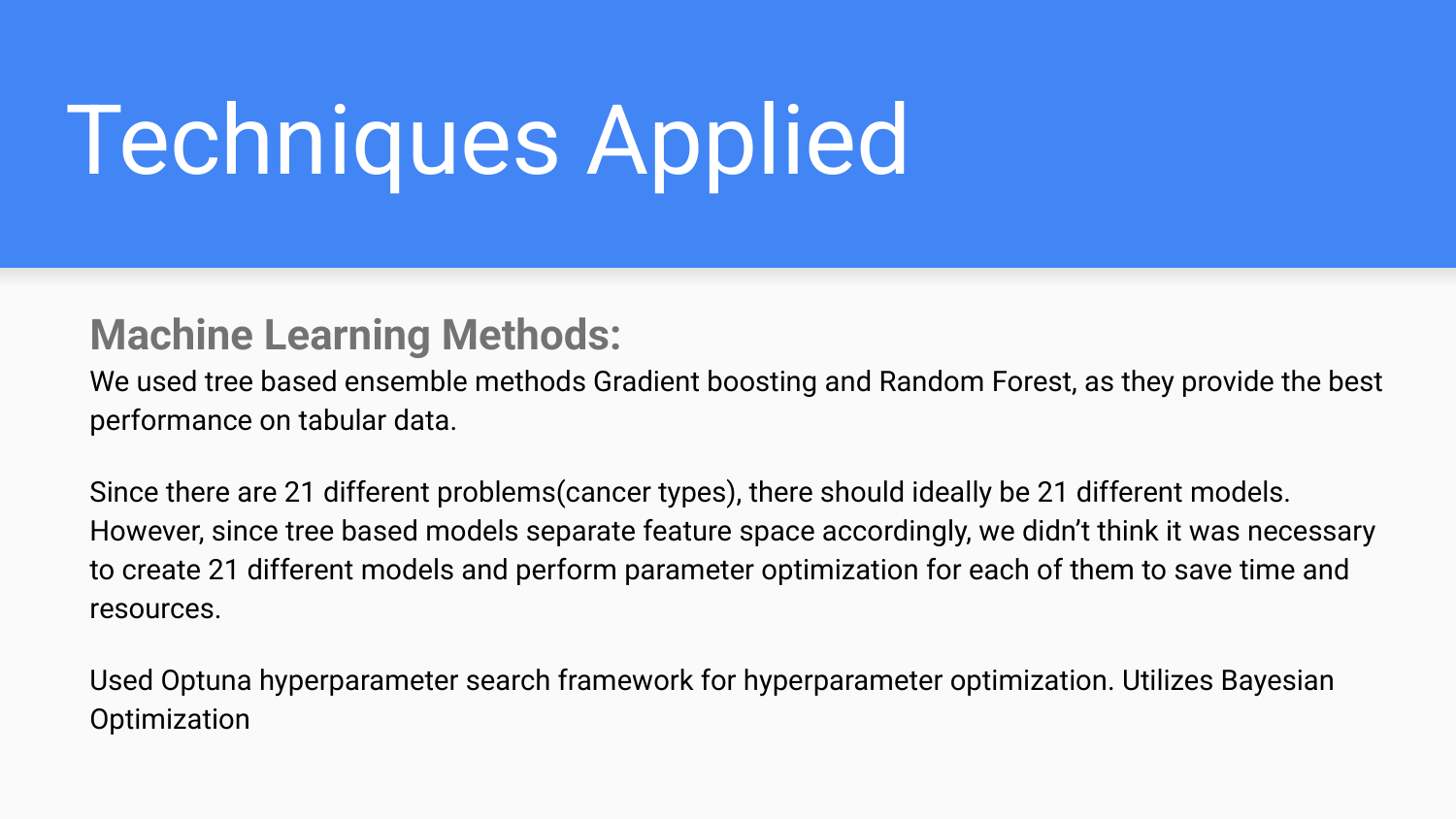

# Techniques Applied

Machine Learning Methods:
We used tree based ensemble methods Gradient boosting and Random Forest, as they provide the best performance on tabular data.
Since there are 21 different problems(cancer types), there should ideally be 21 different models. However, since tree based models separate feature space accordingly, we didn’t think it was necessary to create 21 different models and perform parameter optimization for each of them to save time and resources.
Used Optuna hyperparameter search framework for hyperparameter optimization. Utilizes Bayesian Optimization